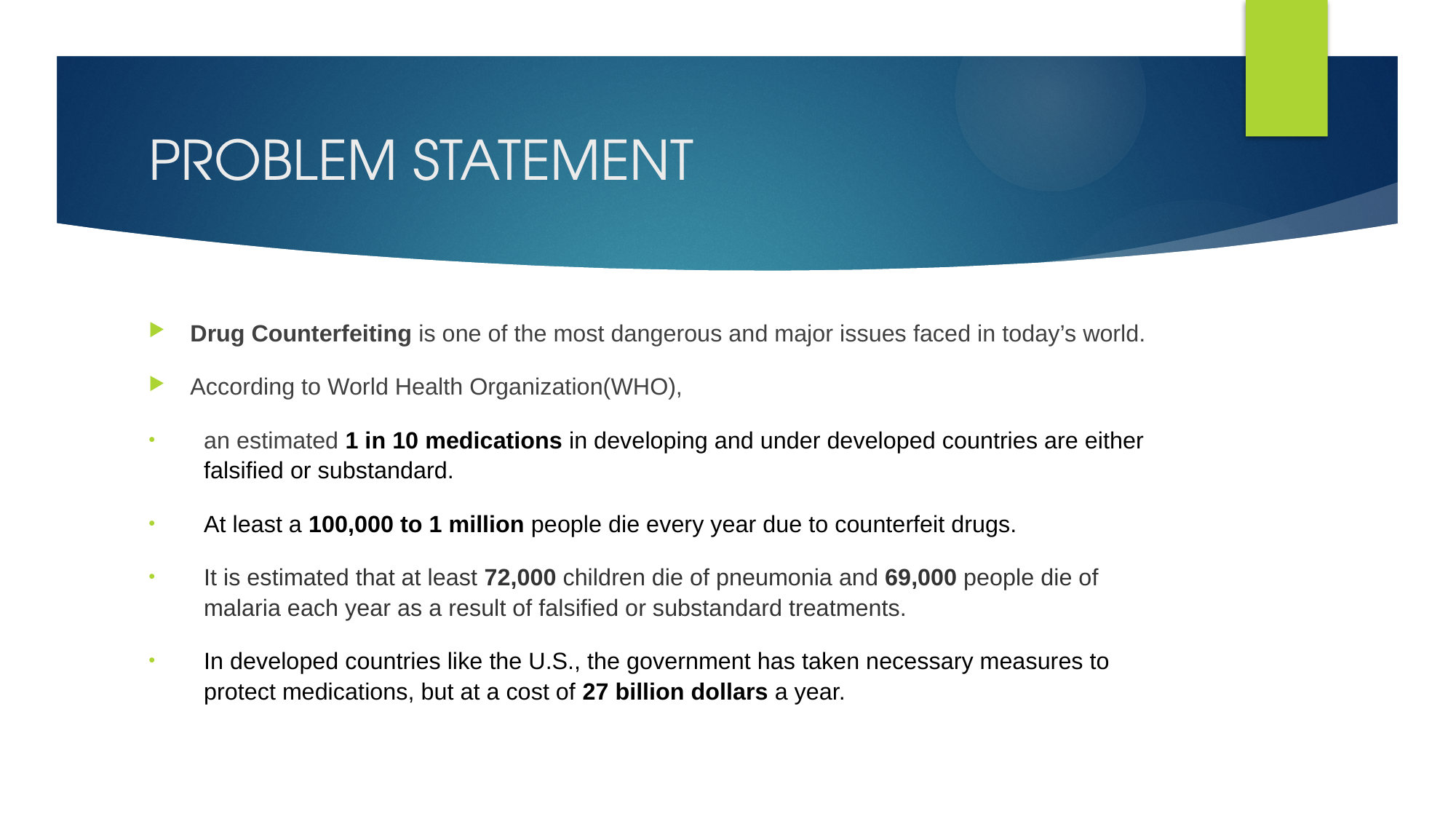

# PROBLEM STATEMENT
Drug Counterfeiting is one of the most dangerous and major issues faced in today’s world.
According to World Health Organization(WHO),
an estimated 1 in 10 medications in developing and under developed countries are either falsified or substandard.
At least a 100,000 to 1 million people die every year due to counterfeit drugs.
It is estimated that at least 72,000 children die of pneumonia and 69,000 people die of malaria each year as a result of falsified or substandard treatments.
In developed countries like the U.S., the government has taken necessary measures to protect medications, but at a cost of 27 billion dollars a year.